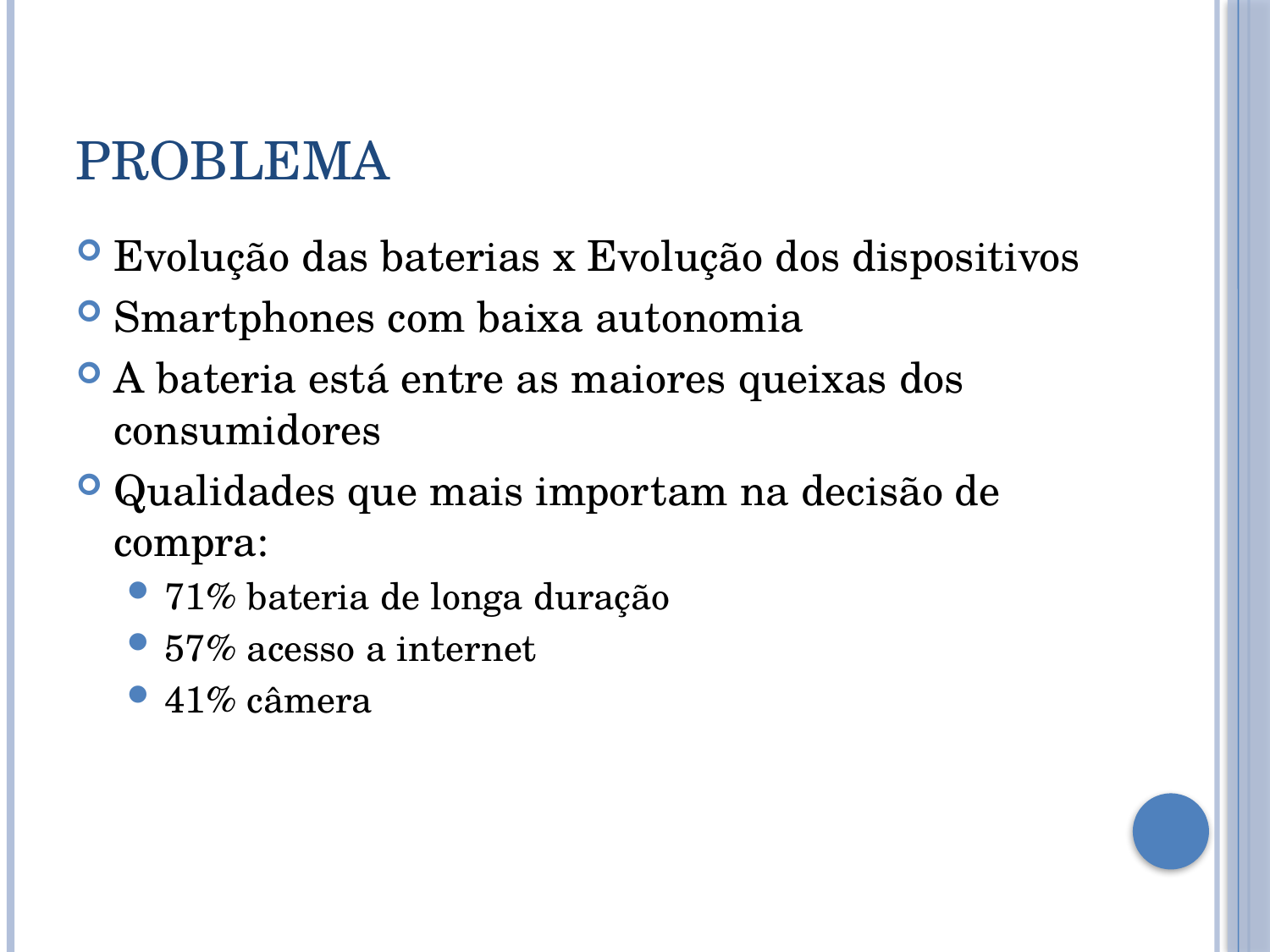

# Problema
Evolução das baterias x Evolução dos dispositivos
Smartphones com baixa autonomia
A bateria está entre as maiores queixas dos consumidores
Qualidades que mais importam na decisão de compra:
71% bateria de longa duração
57% acesso a internet
41% câmera